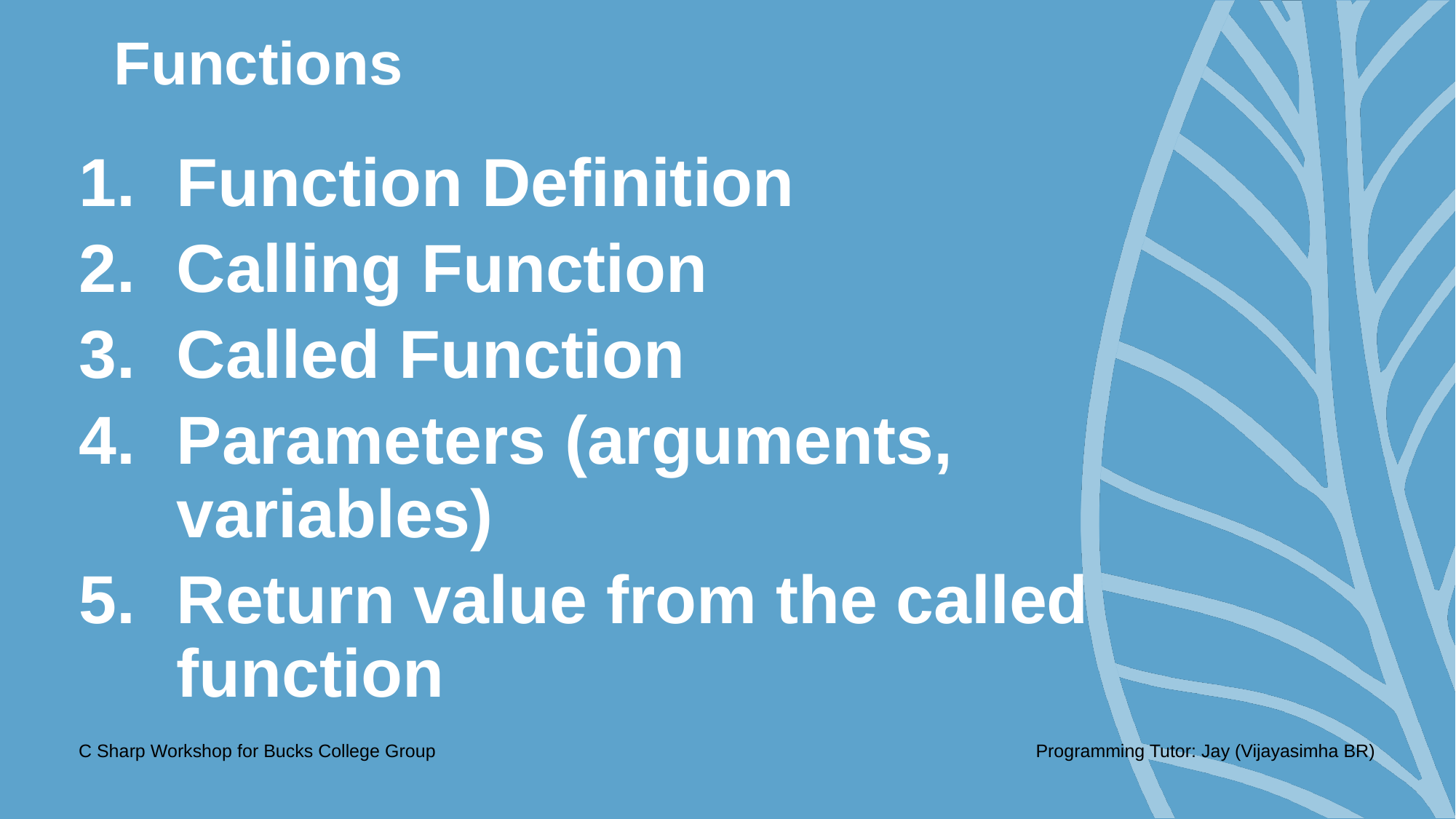

# Functions
Function Definition
Calling Function
Called Function
Parameters (arguments, variables)
Return value from the called function
C Sharp Workshop for Bucks College Group
Programming Tutor: Jay (Vijayasimha BR)